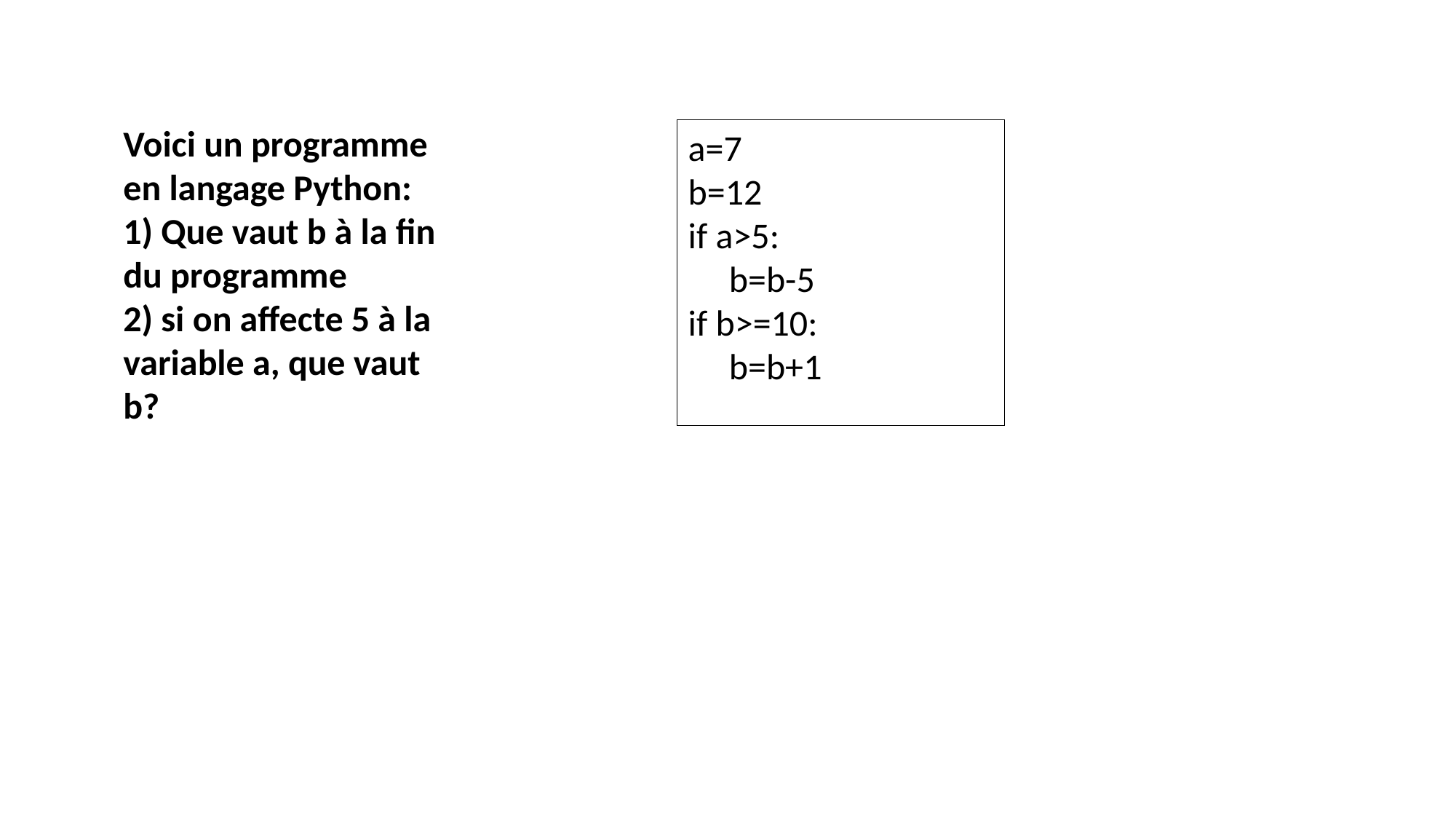

Voici un programme en langage Python:
1) Que vaut b à la fin du programme
2) si on affecte 5 à la variable a, que vaut b?

a=7
b=12
if a>5:
     b=b-5
if b>=10:
     b=b+1